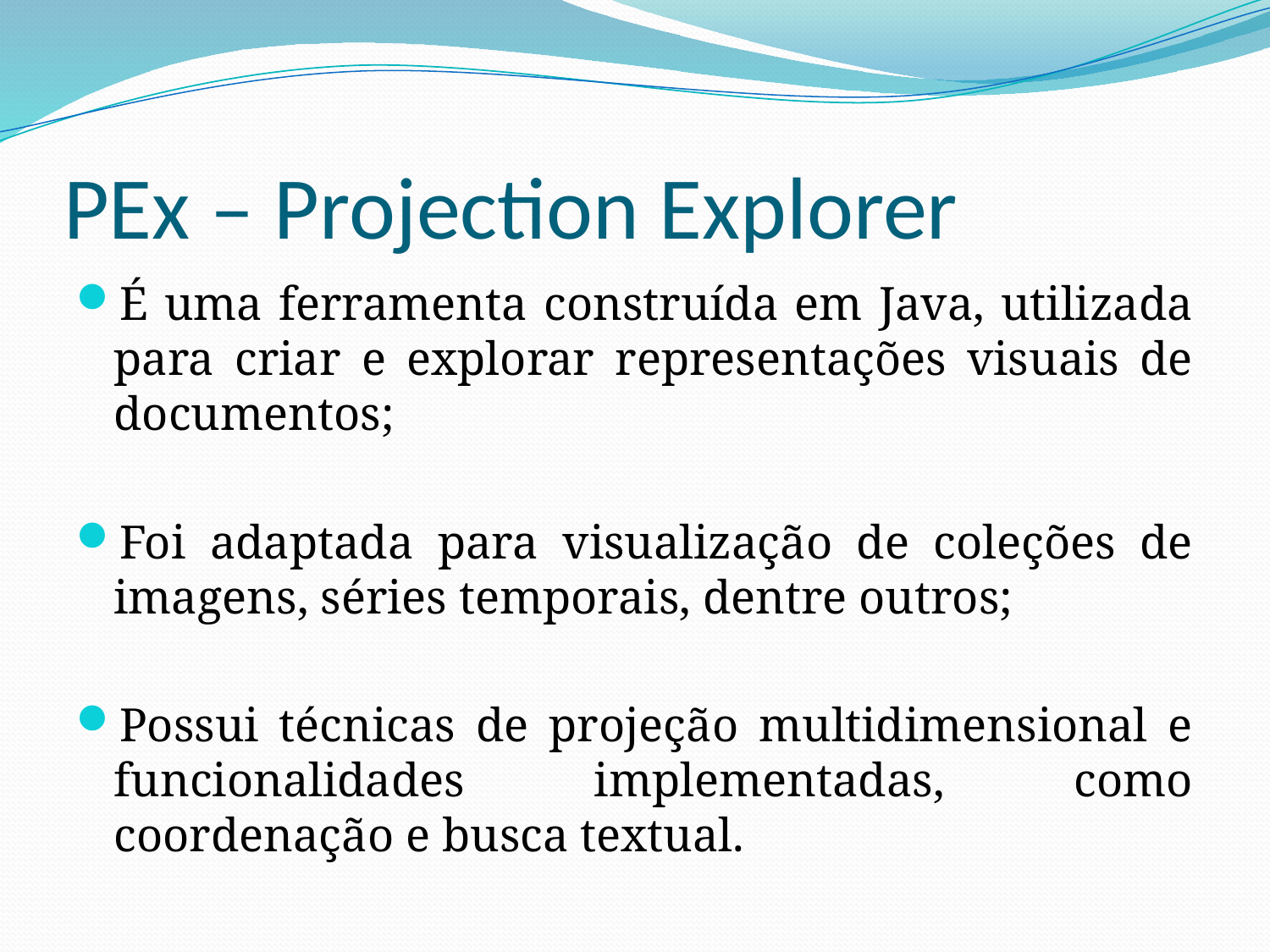

# PEx – Projection Explorer
É uma ferramenta construída em Java, utilizada para criar e explorar representações visuais de documentos;

Foi adaptada para visualização de coleções de imagens, séries temporais, dentre outros;

Possui técnicas de projeção multidimensional e funcionalidades implementadas, como coordenação e busca textual.